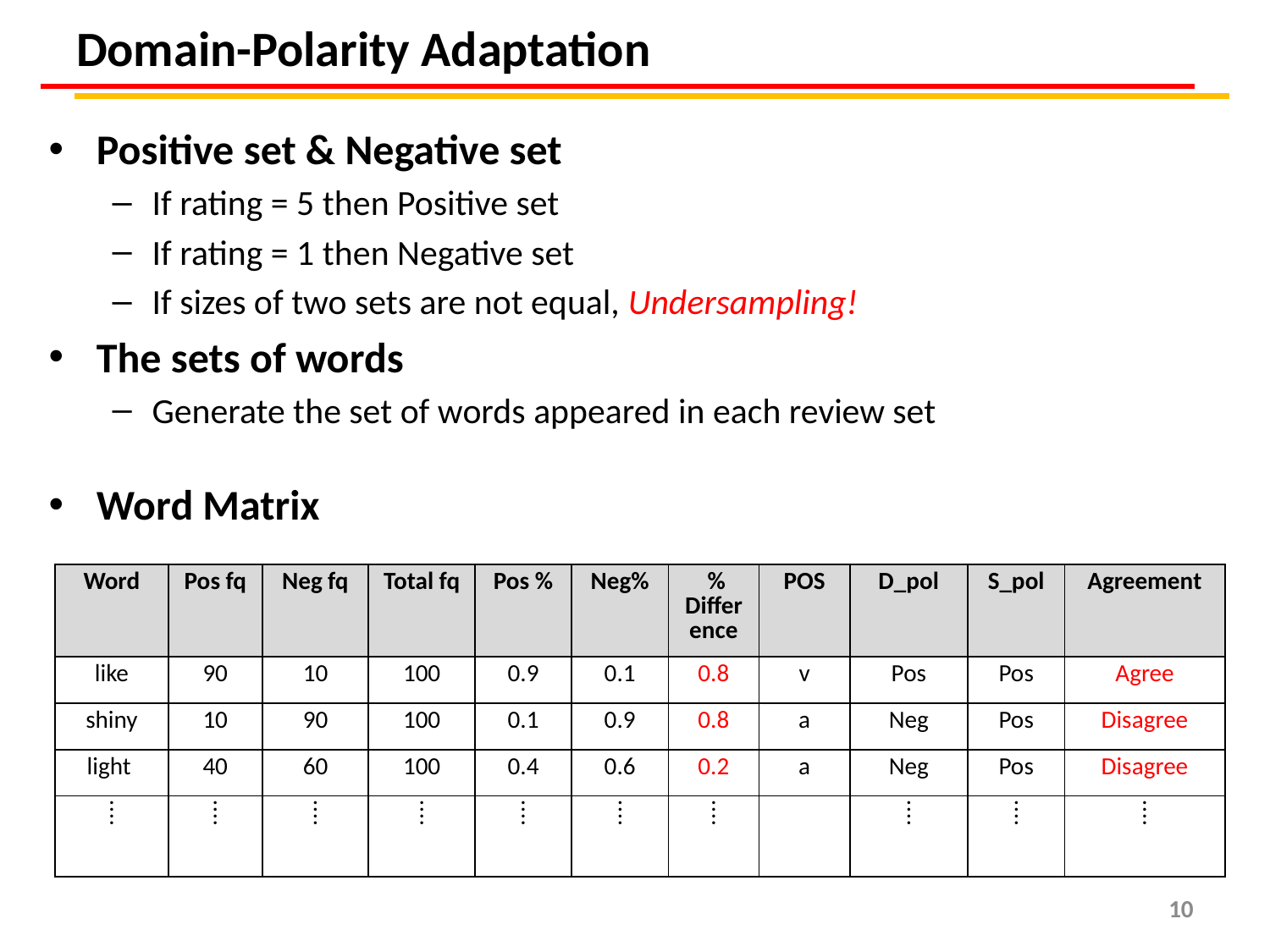

# Domain-Polarity Adaptation
Positive set & Negative set
If rating = 5 then Positive set
If rating = 1 then Negative set
If sizes of two sets are not equal, Undersampling!
The sets of words
Generate the set of words appeared in each review set

Word Matrix
| Word | Pos fq | Neg fq | Total fq | Pos % | Neg% | % Difference | POS | D\_pol | S\_pol | Agreement |
| --- | --- | --- | --- | --- | --- | --- | --- | --- | --- | --- |
| like | 90 | 10 | 100 | 0.9 | 0.1 | 0.8 | v | Pos | Pos | Agree |
| shiny | 10 | 90 | 100 | 0.1 | 0.9 | 0.8 | a | Neg | Pos | Disagree |
| light | 40 | 60 | 100 | 0.4 | 0.6 | 0.2 | a | Neg | Pos | Disagree |
| ⁞ | ⁞ | ⁞ | ⁞ | ⁞ | ⁞ | ⁞ |  | ⁞ | ⁞ | ⁞ |
10